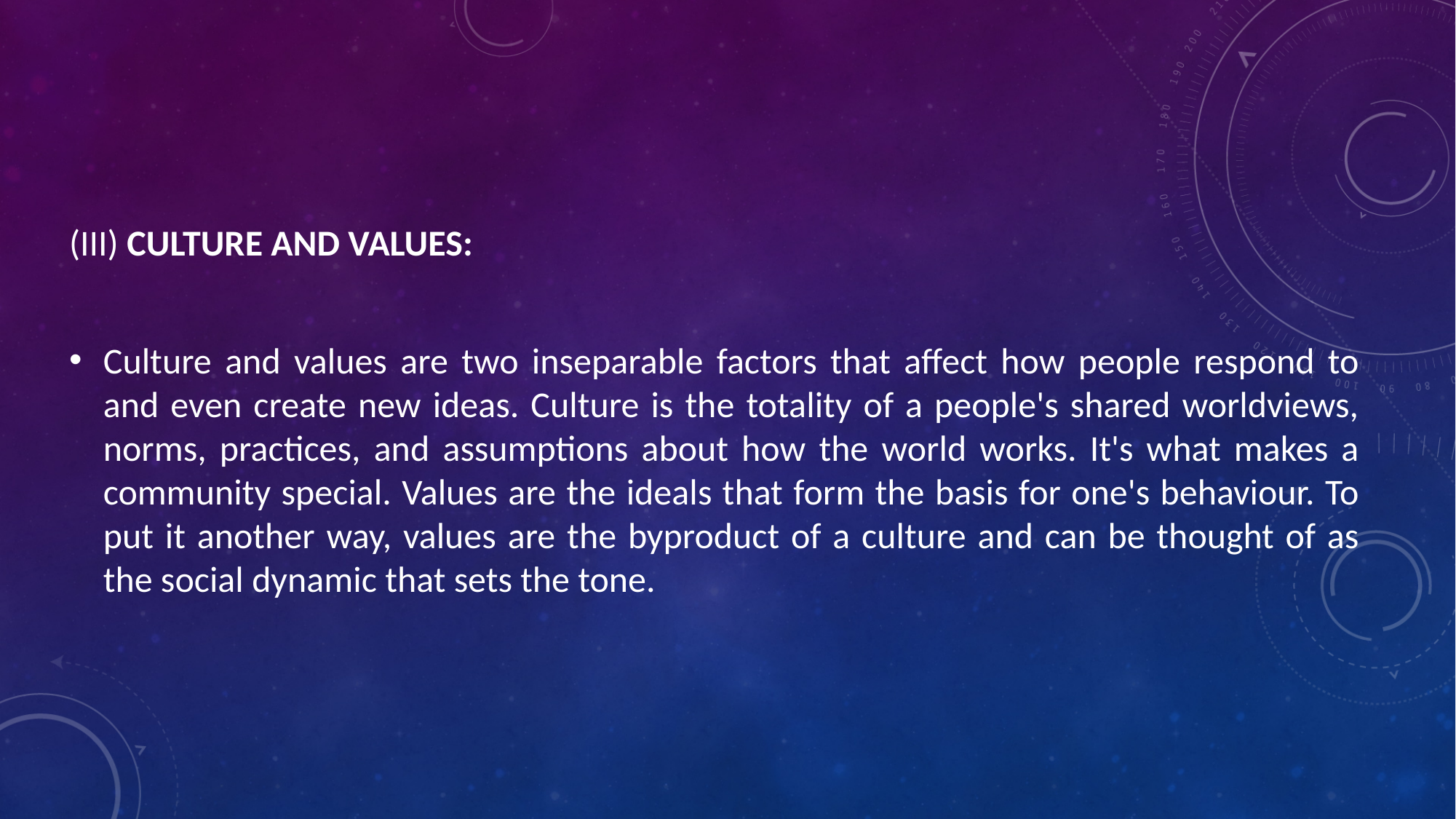

(III) CULTURE AND VALUES:

Culture and values are two inseparable factors that affect how people respond to and even create new ideas. Culture is the totality of a people's shared worldviews, norms, practices, and assumptions about how the world works. It's what makes a community special. Values are the ideals that form the basis for one's behaviour. To put it another way, values are the byproduct of a culture and can be thought of as the social dynamic that sets the tone.